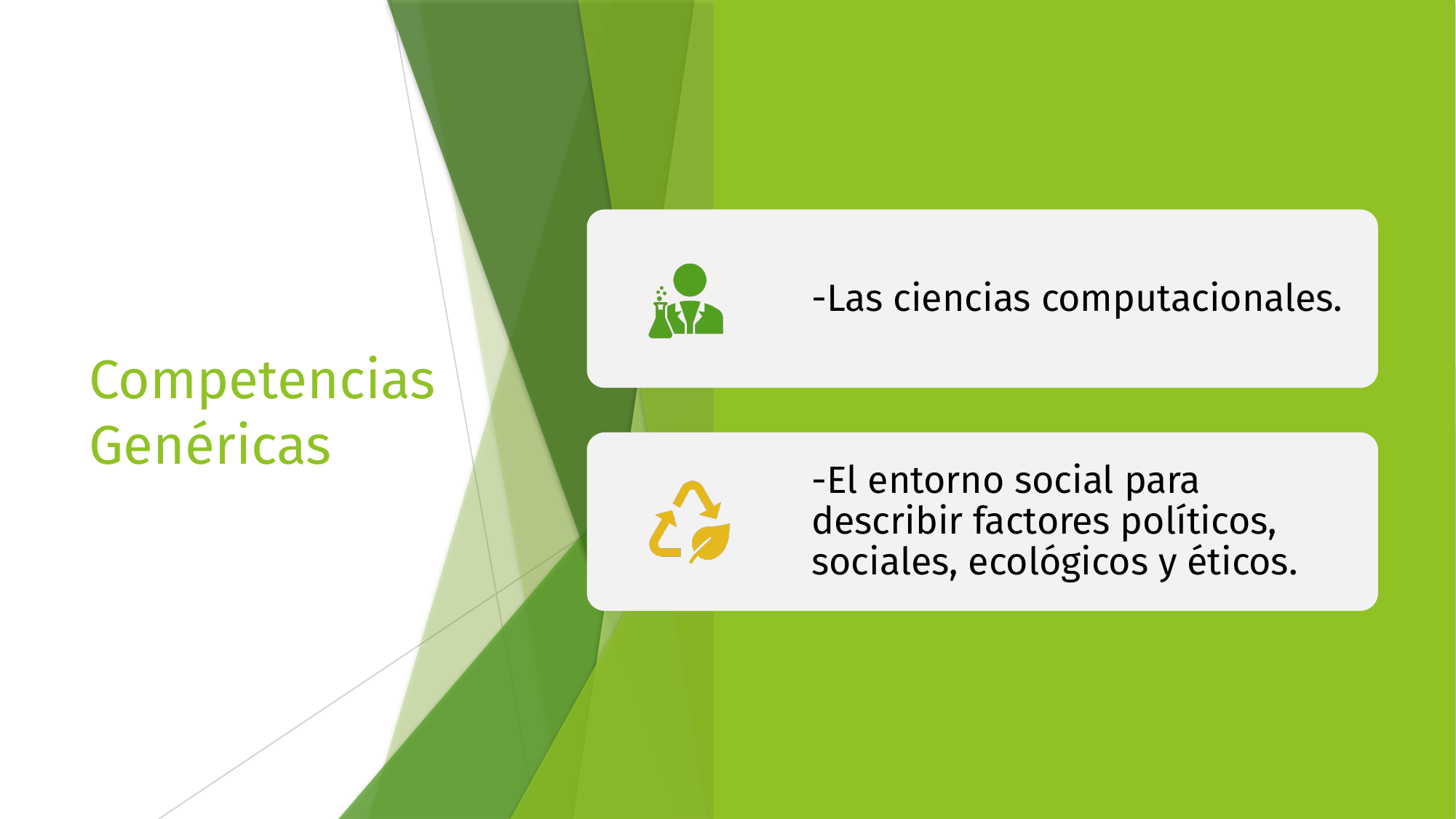

-Las ciencias computacionales.
-El entorno social para describir factores políticos, sociales, ecológicos y éticos.
# Competencias Genéricas